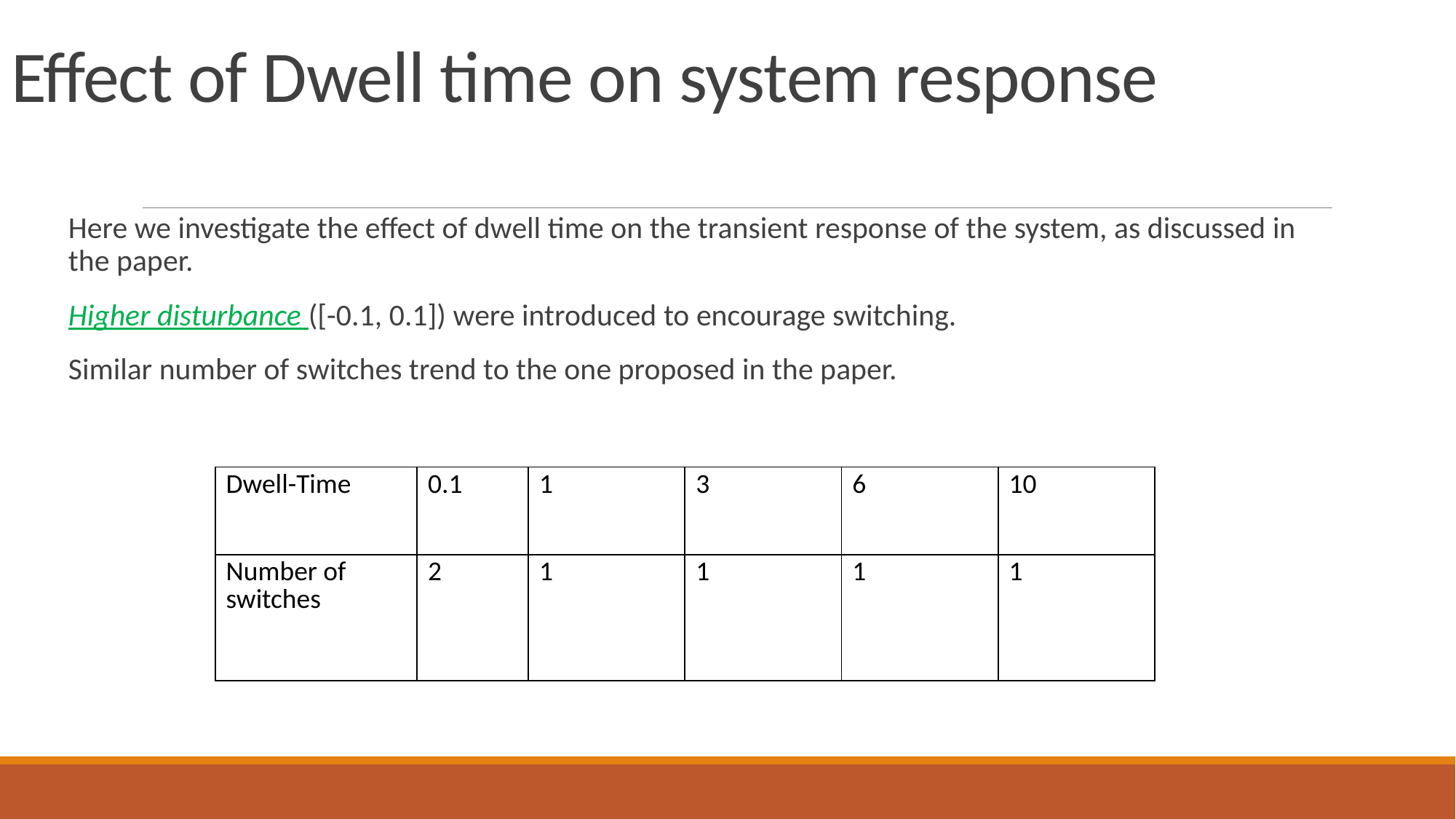

# Effect of Dwell time on system response
Here we investigate the effect of dwell time on the transient response of the system, as discussed in the paper.
Higher disturbance ([-0.1, 0.1]) were introduced to encourage switching.
Similar number of switches trend to the one proposed in the paper.

| Dwell-Time | 0.1 | 1 | 3 | 6 | 10 |
| --- | --- | --- | --- | --- | --- |
| Number of switches | 2 | 1 | 1 | 1 | 1 |